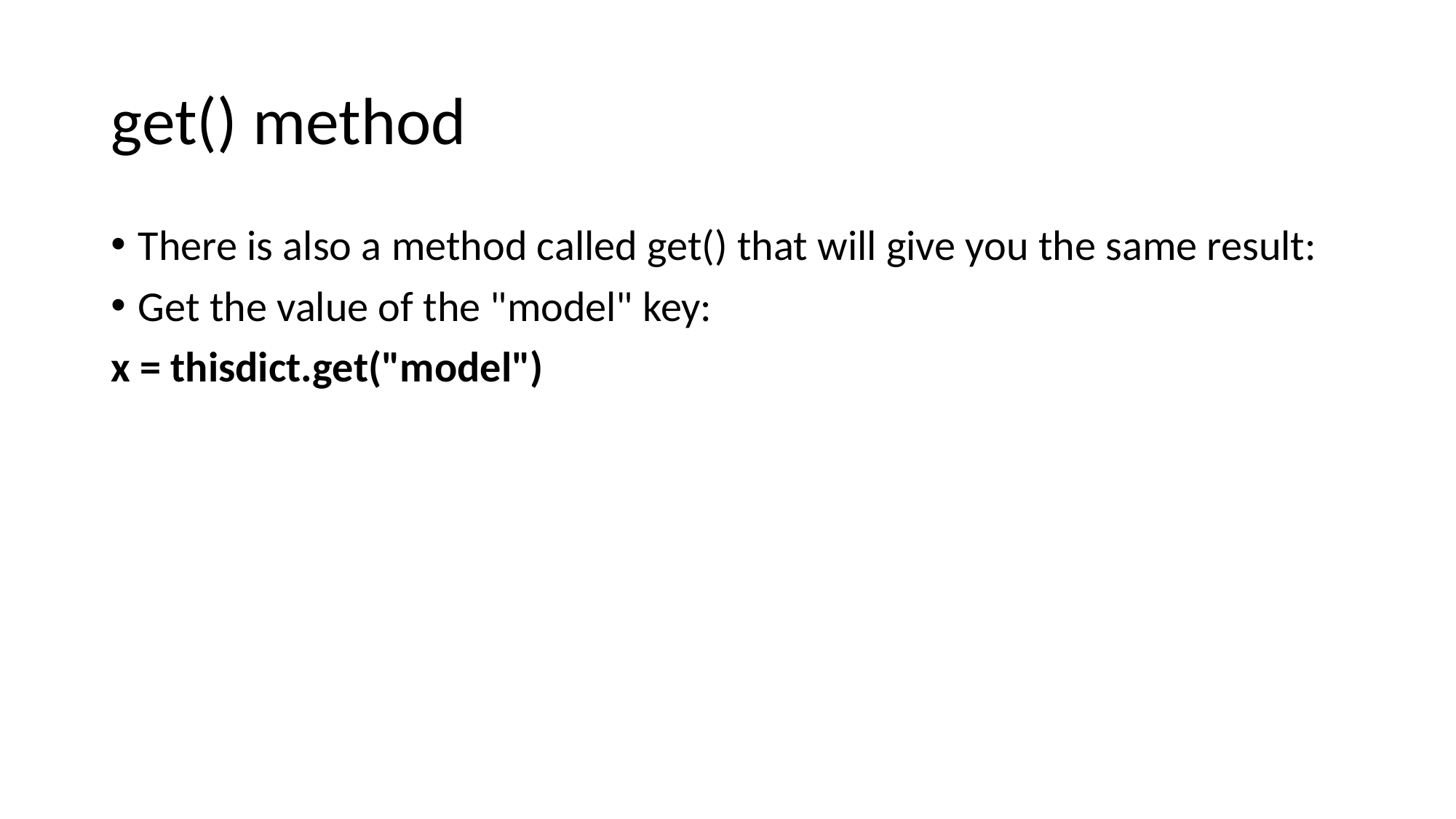

# get() method
There is also a method called get() that will give you the same result:
Get the value of the "model" key:
x = thisdict.get("model")